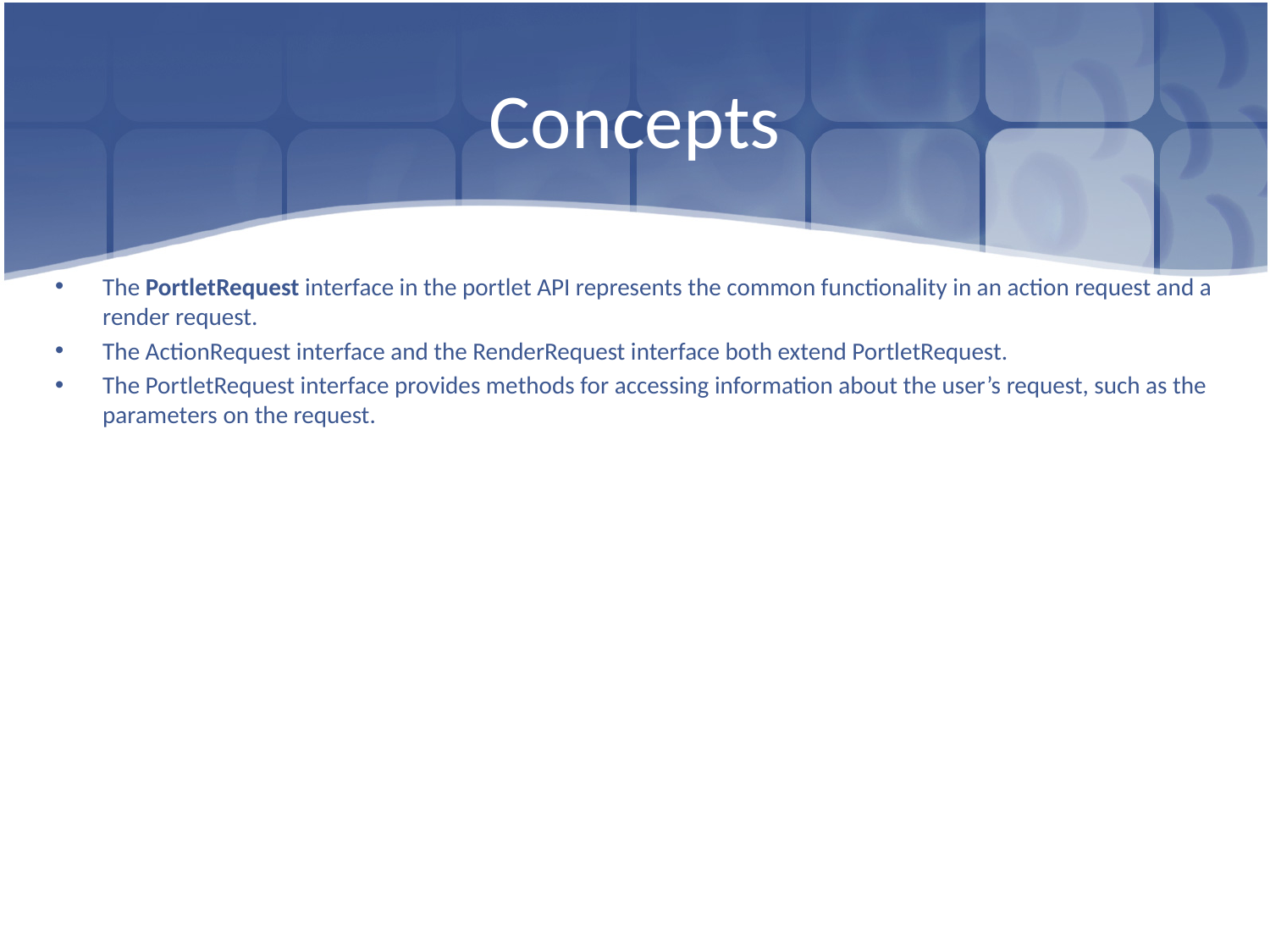

# Concepts
The PortletRequest interface in the portlet API represents the common functionality in an action request and a render request.
The ActionRequest interface and the RenderRequest interface both extend PortletRequest.
The PortletRequest interface provides methods for accessing information about the user’s request, such as the parameters on the request.